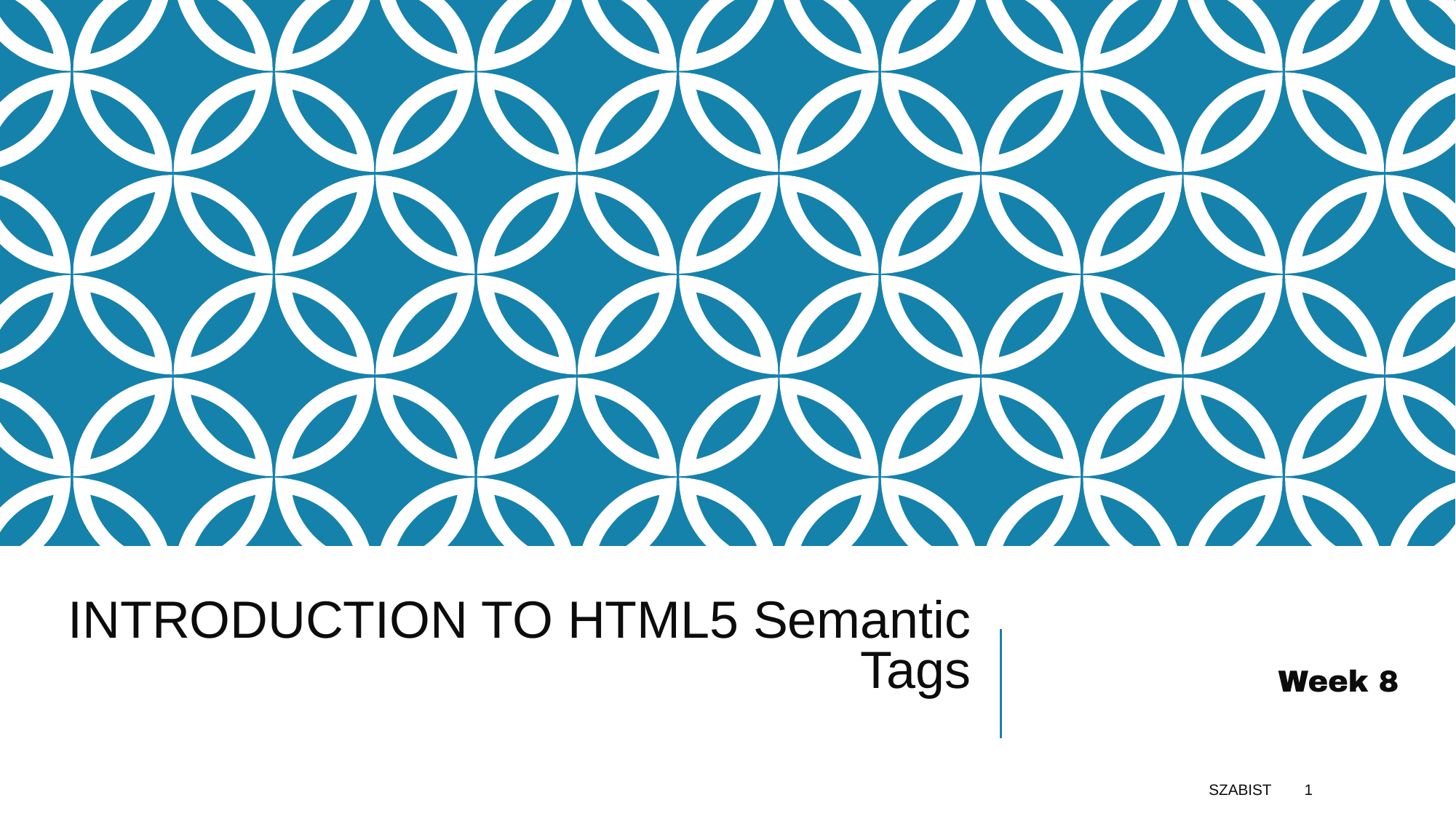

# INTRODUCTION TO HTML5 Semantic Tags
Week 8
SZABIST
1